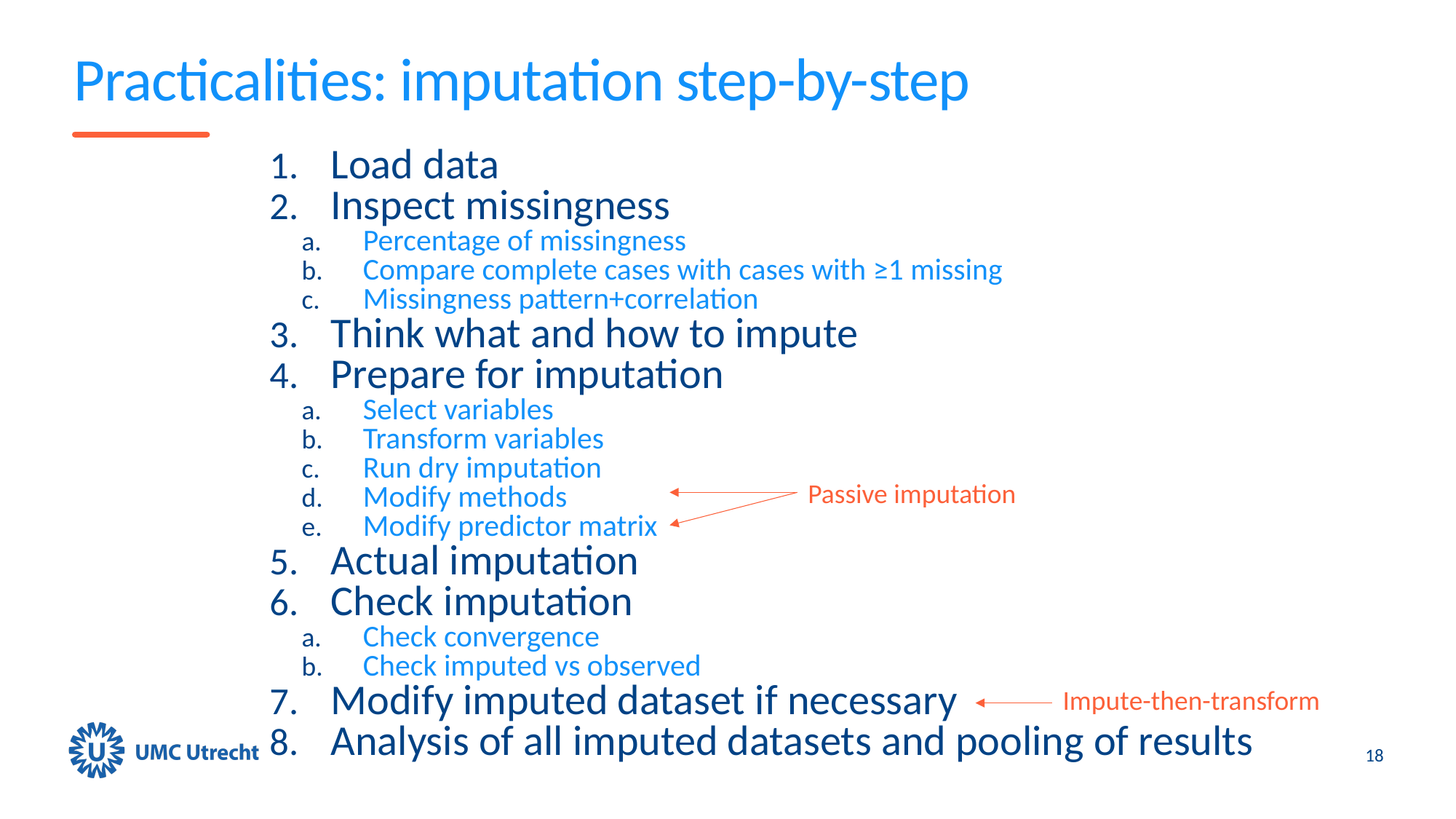

# Practicalities: imputation step-by-step
Load data
Inspect missingness
Percentage of missingness
Compare complete cases with cases with ≥1 missing
Missingness pattern+correlation
Think what and how to impute
Prepare for imputation
Select variables
Transform variables
Run dry imputation
Modify methods
Modify predictor matrix
Actual imputation
Check imputation
Check convergence
Check imputed vs observed
Modify imputed dataset if necessary
Analysis of all imputed datasets and pooling of results

Passive imputation
Impute-then-transform
18